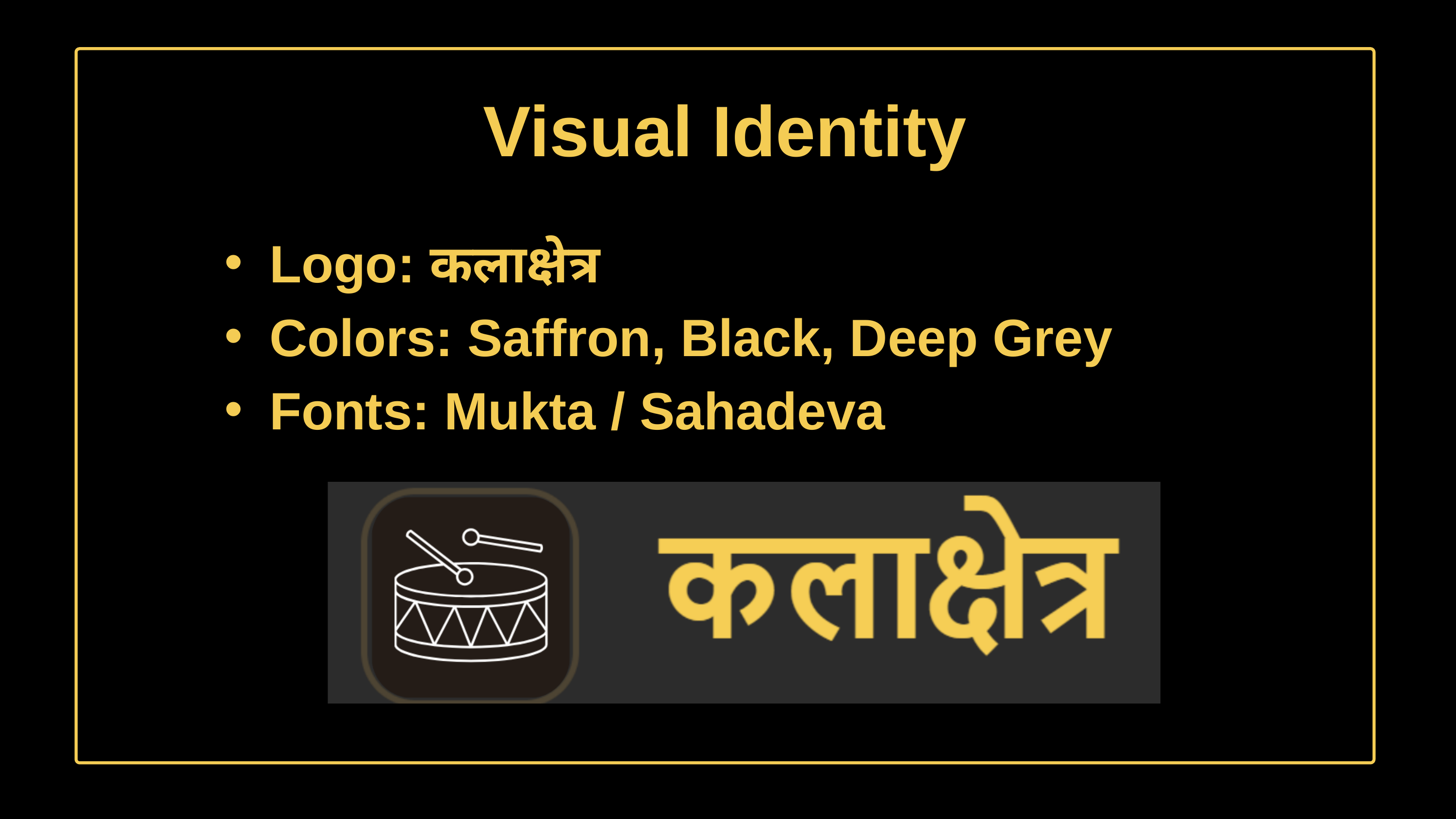

Visual Identity
Logo: कलाक्षेत्र
Colors: Saffron, Black, Deep Grey
Fonts: Mukta / Sahadeva